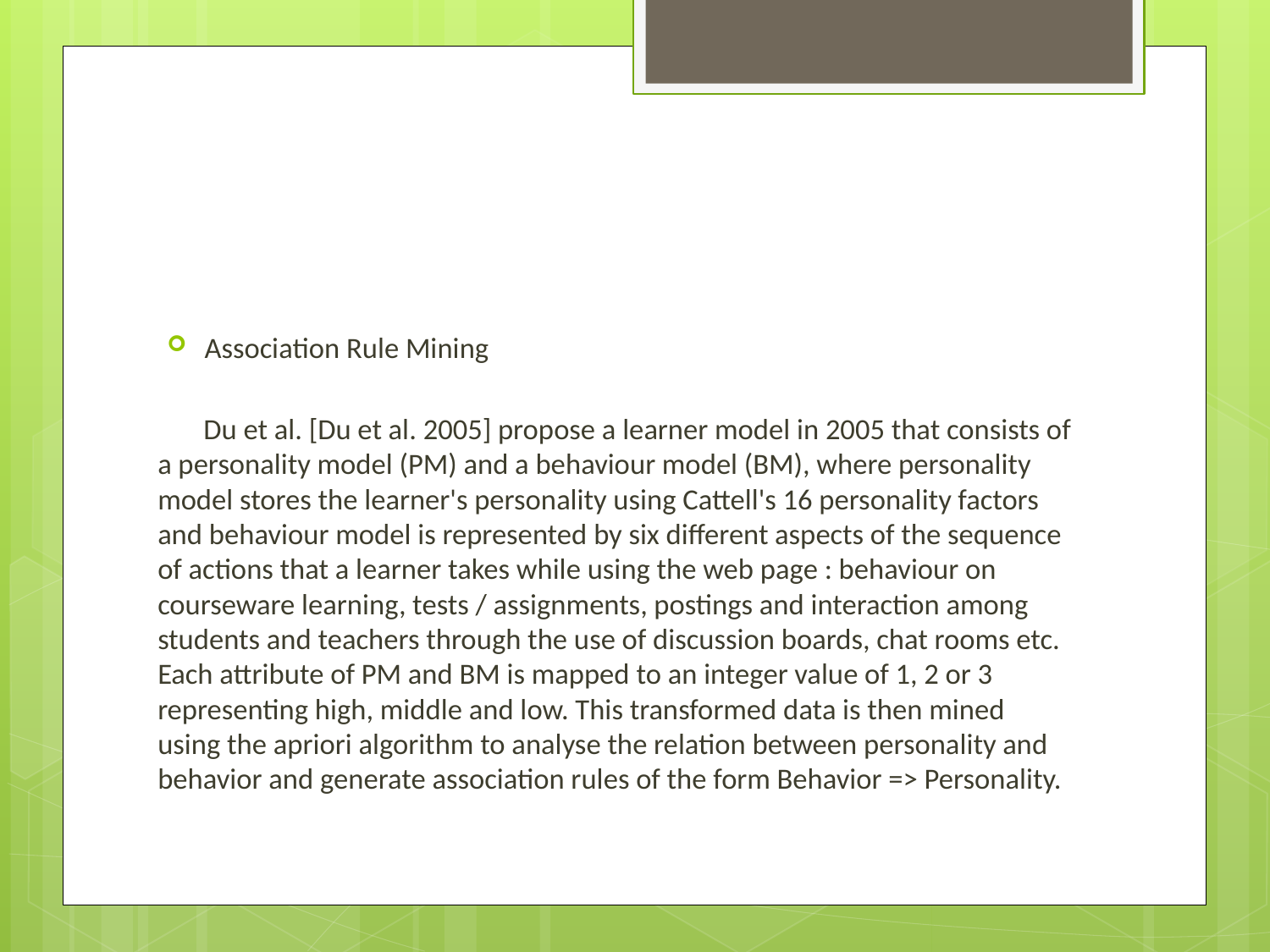

Association Rule Mining

       Du et al. [Du et al. 2005] propose a learner model in 2005 that consists of a personality model (PM) and a behaviour model (BM), where personality model stores the learner's personality using Cattell's 16 personality factors and behaviour model is represented by six different aspects of the sequence of actions that a learner takes while using the web page : behaviour on courseware learning, tests / assignments, postings and interaction among students and teachers through the use of discussion boards, chat rooms etc. Each attribute of PM and BM is mapped to an integer value of 1, 2 or 3 representing high, middle and low. This transformed data is then mined using the apriori algorithm to analyse the relation between personality and behavior and generate association rules of the form Behavior => Personality.